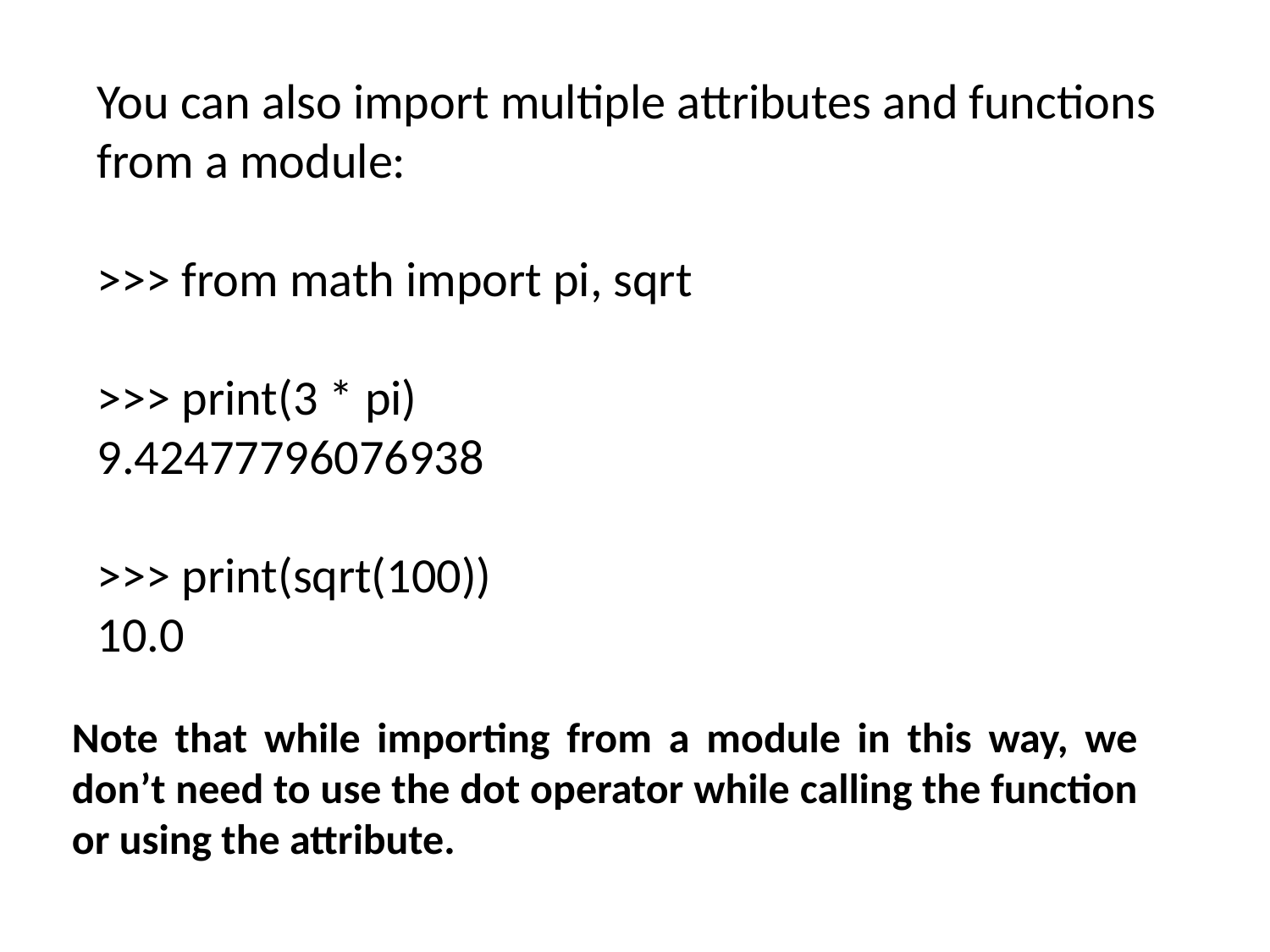

You can also import multiple attributes and functions from a module:

>>> from math import pi, sqrt

>>> print(3 * pi)
9.42477796076938

>>> print(sqrt(100))
10.0
Note that while importing from a module in this way, we don’t need to use the dot operator while calling the function or using the attribute.